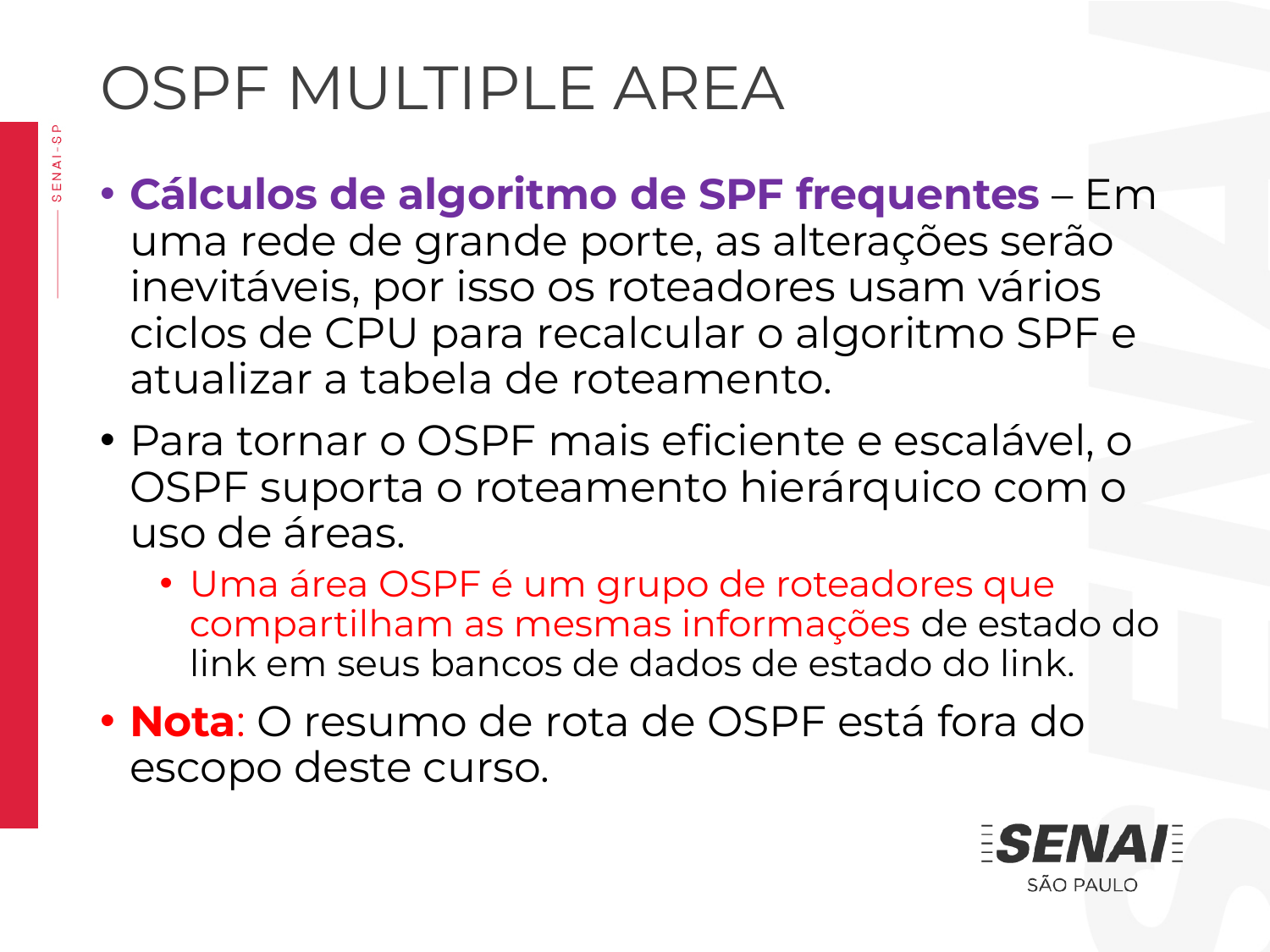

OSPF MULTIPLE AREA
Cálculos de algoritmo de SPF frequentes – Em uma rede de grande porte, as alterações serão inevitáveis, por isso os roteadores usam vários ciclos de CPU para recalcular o algoritmo SPF e atualizar a tabela de roteamento.
Para tornar o OSPF mais eficiente e escalável, o OSPF suporta o roteamento hierárquico com o uso de áreas.
Uma área OSPF é um grupo de roteadores que compartilham as mesmas informações de estado do link em seus bancos de dados de estado do link.
Nota: O resumo de rota de OSPF está fora do escopo deste curso.